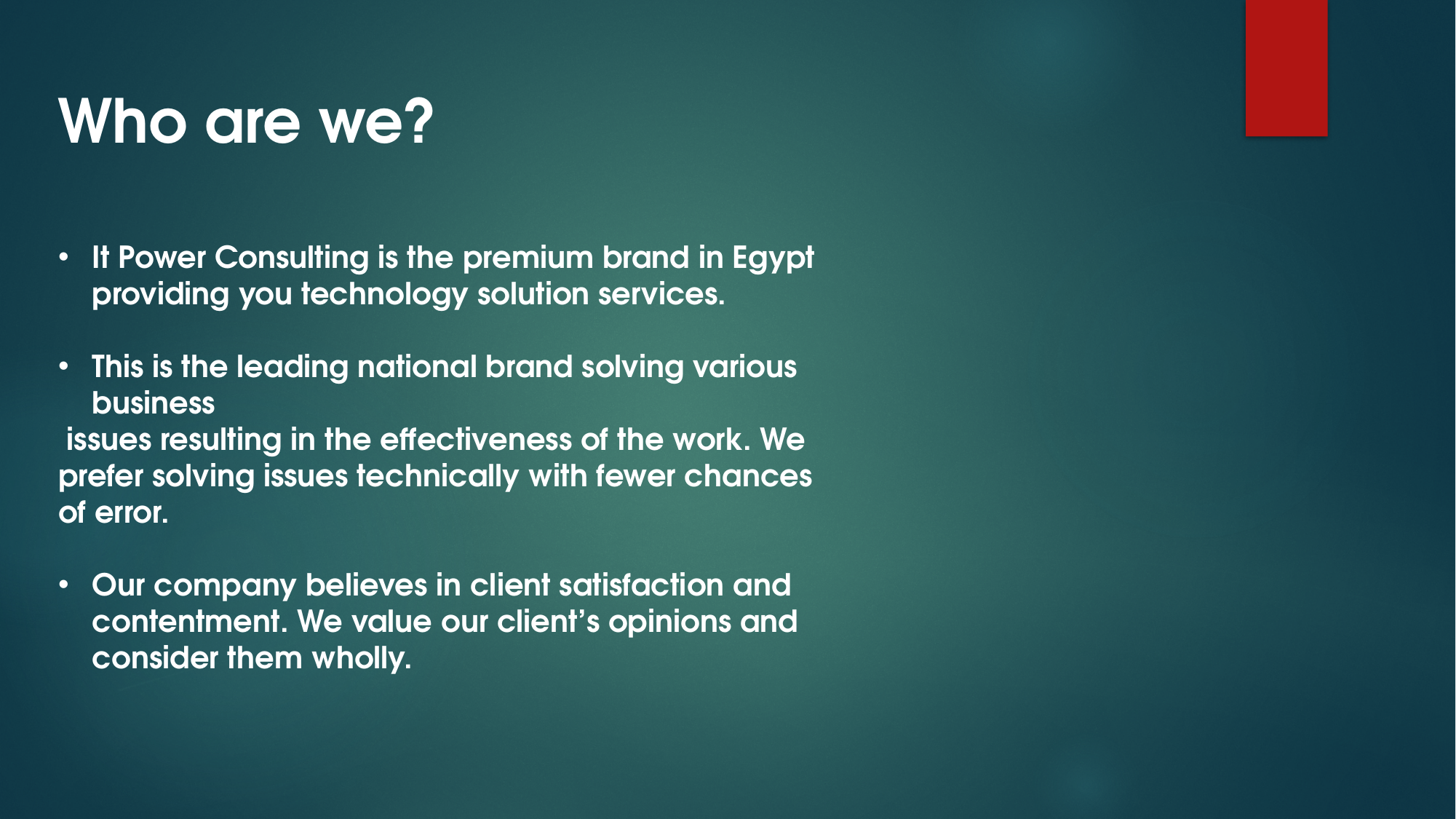

Who are we?
It Power Consulting is the premium brand in Egypt providing you technology solution services.

This is the leading national brand solving various business
 issues resulting in the effectiveness of the work. We prefer solving issues technically with fewer chances of error.

Our company believes in client satisfaction and contentment. We value our client’s opinions and consider them wholly.